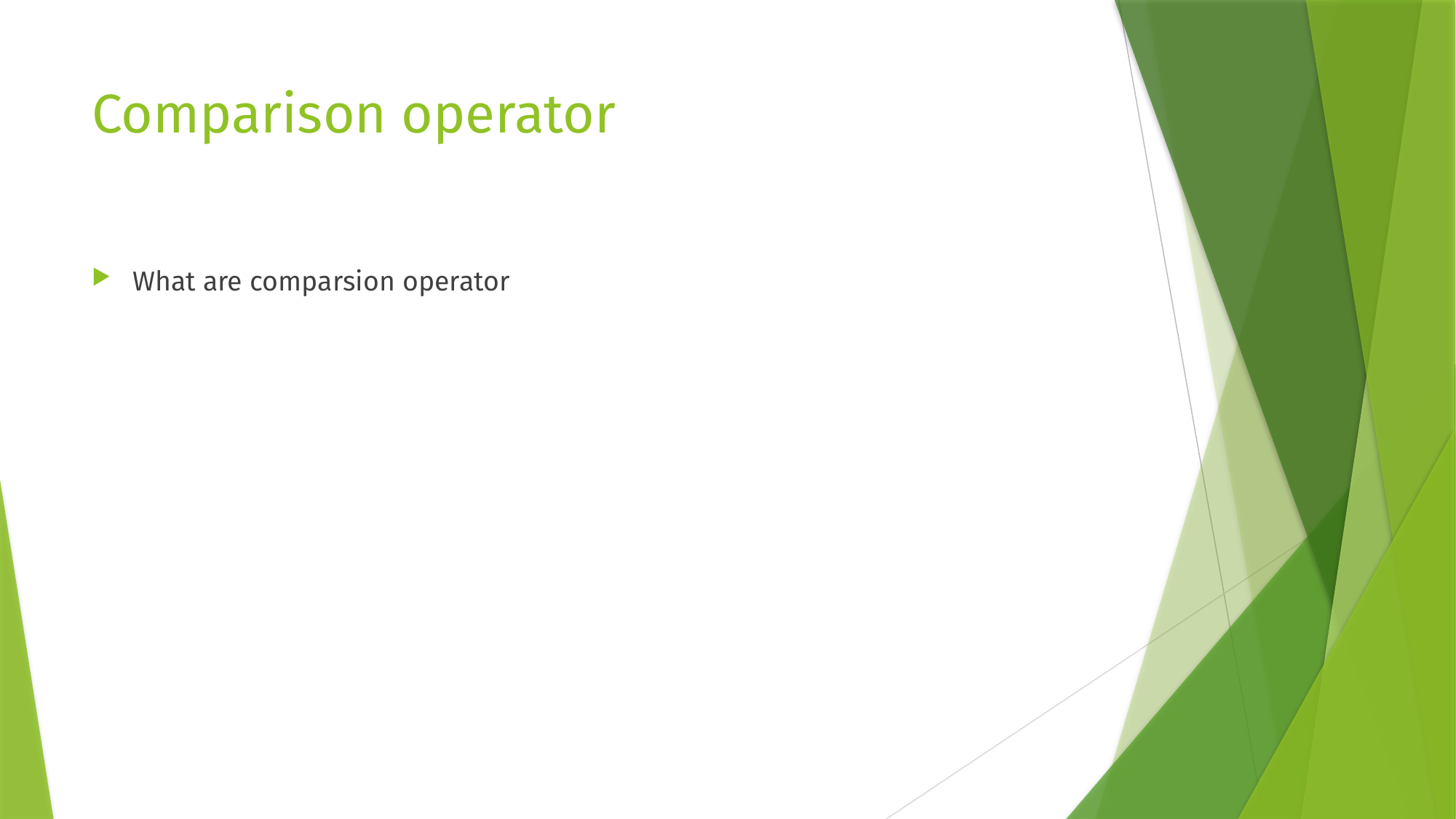

# Comparison operator
What are comparsion operator